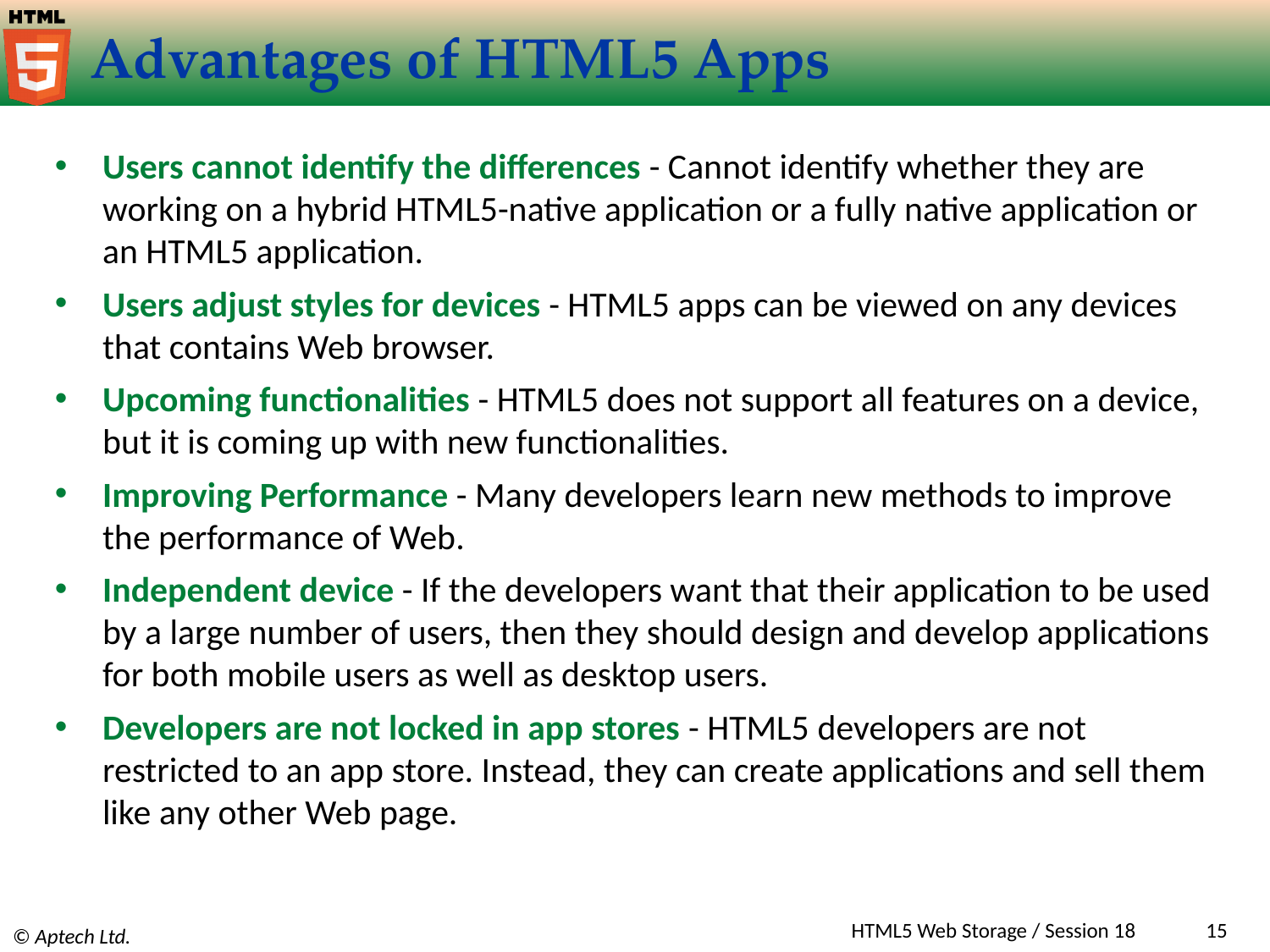

# Advantages of HTML5 Apps
Users cannot identify the differences - Cannot identify whether they are working on a hybrid HTML5-native application or a fully native application or an HTML5 application.
Users adjust styles for devices - HTML5 apps can be viewed on any devices that contains Web browser.
Upcoming functionalities - HTML5 does not support all features on a device, but it is coming up with new functionalities.
Improving Performance - Many developers learn new methods to improve the performance of Web.
Independent device - If the developers want that their application to be used by a large number of users, then they should design and develop applications for both mobile users as well as desktop users.
Developers are not locked in app stores - HTML5 developers are not restricted to an app store. Instead, they can create applications and sell them like any other Web page.
HTML5 Web Storage / Session 18
15